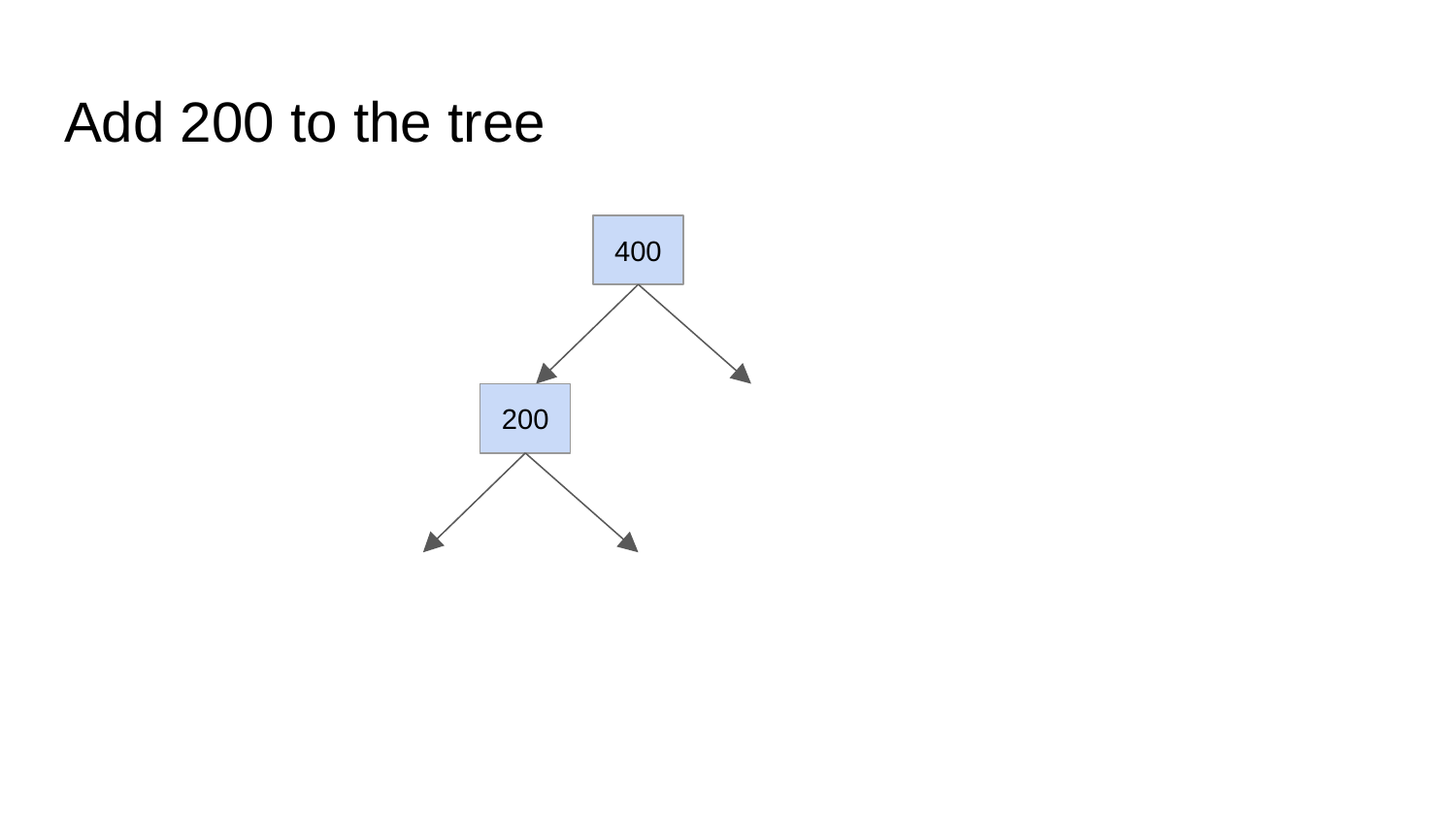

# Add 200 to the tree
400
200